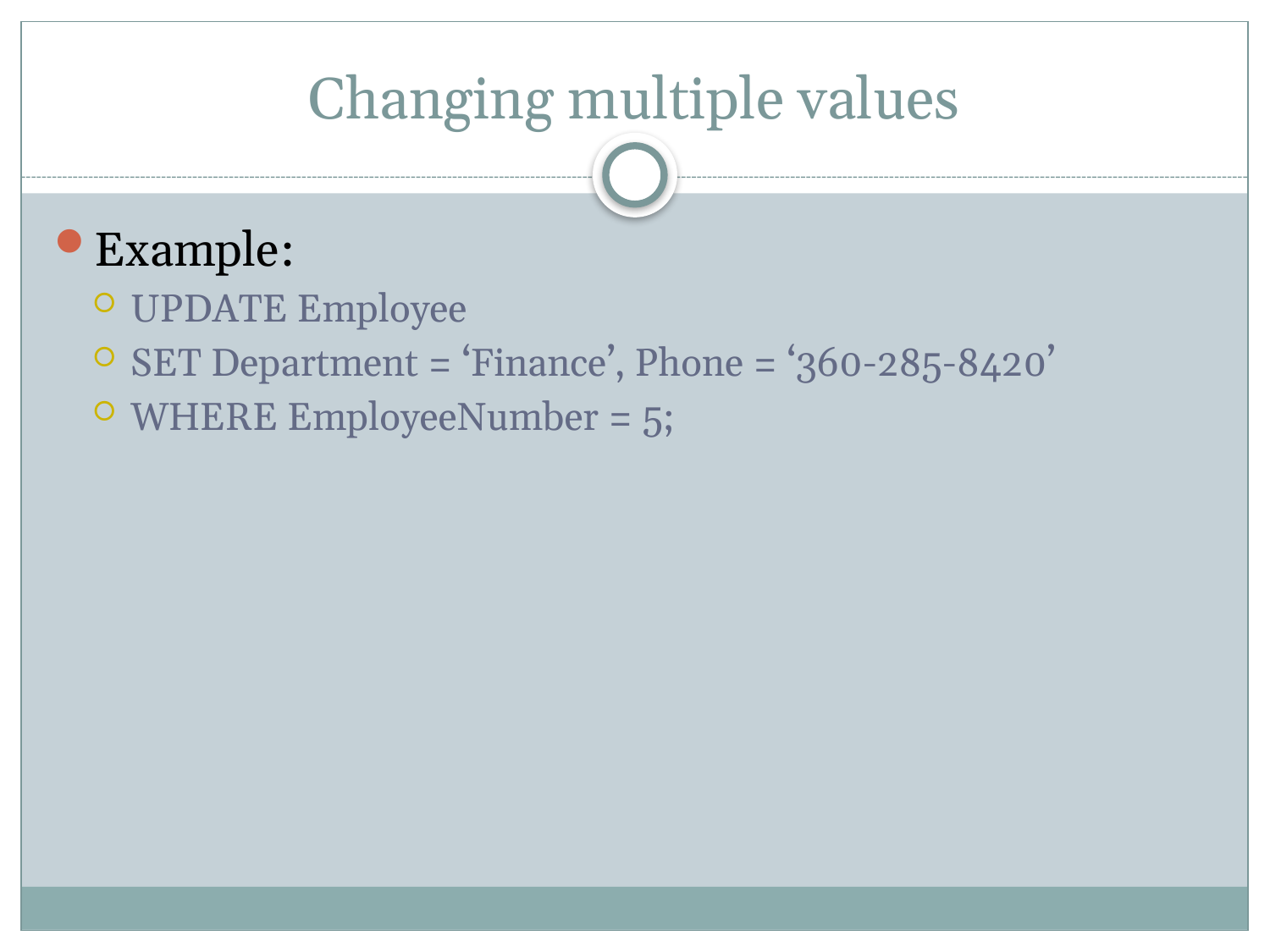

# Changing multiple values
Example:
UPDATE Employee
SET Department = ‘Finance’, Phone = ‘360-285-8420’
WHERE EmployeeNumber = 5;